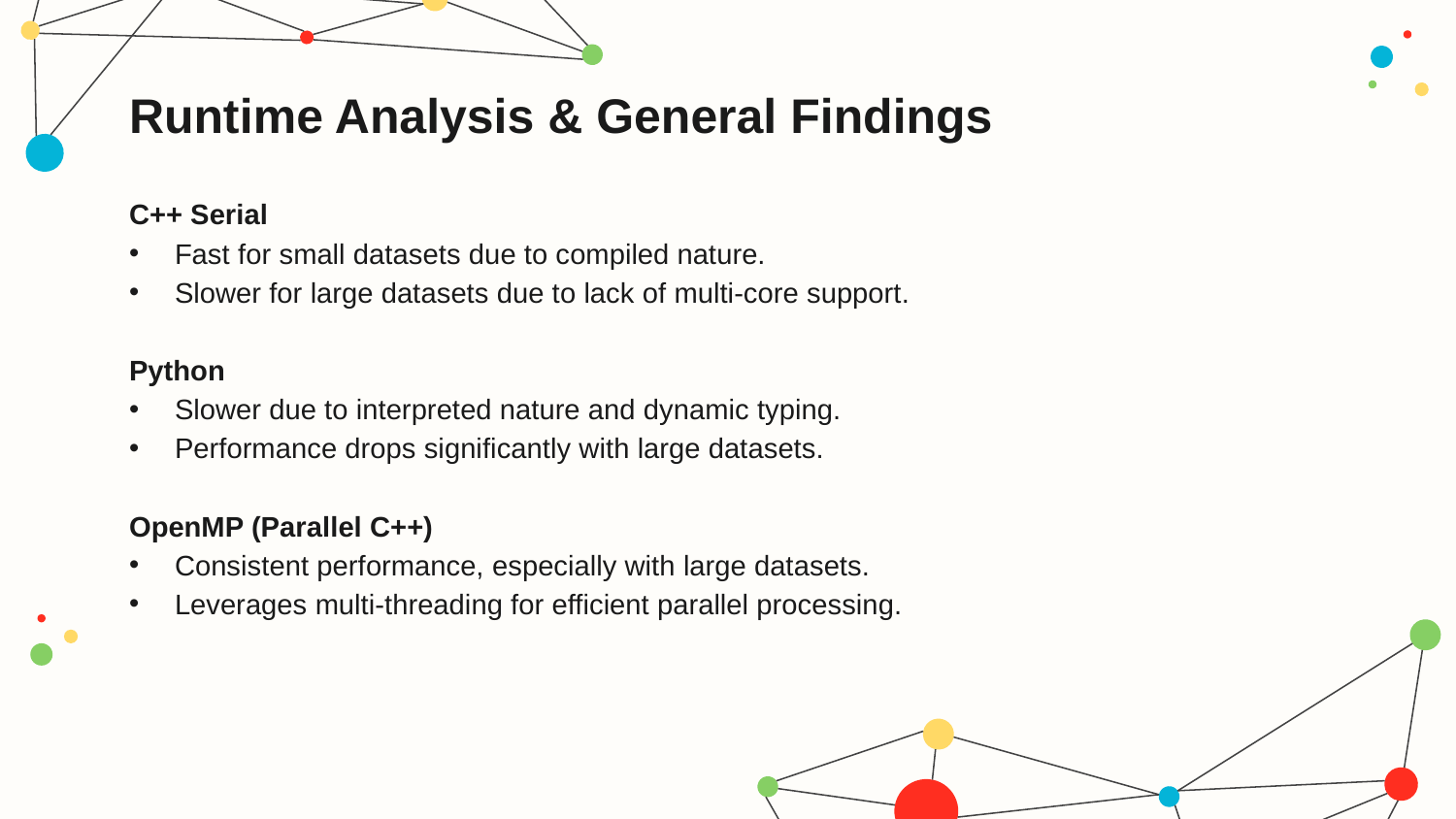

# Runtime Analysis & General Findings
C++ Serial
Fast for small datasets due to compiled nature.
Slower for large datasets due to lack of multi-core support.

Python
Slower due to interpreted nature and dynamic typing.
Performance drops significantly with large datasets.

OpenMP (Parallel C++)
Consistent performance, especially with large datasets.
Leverages multi-threading for efficient parallel processing.